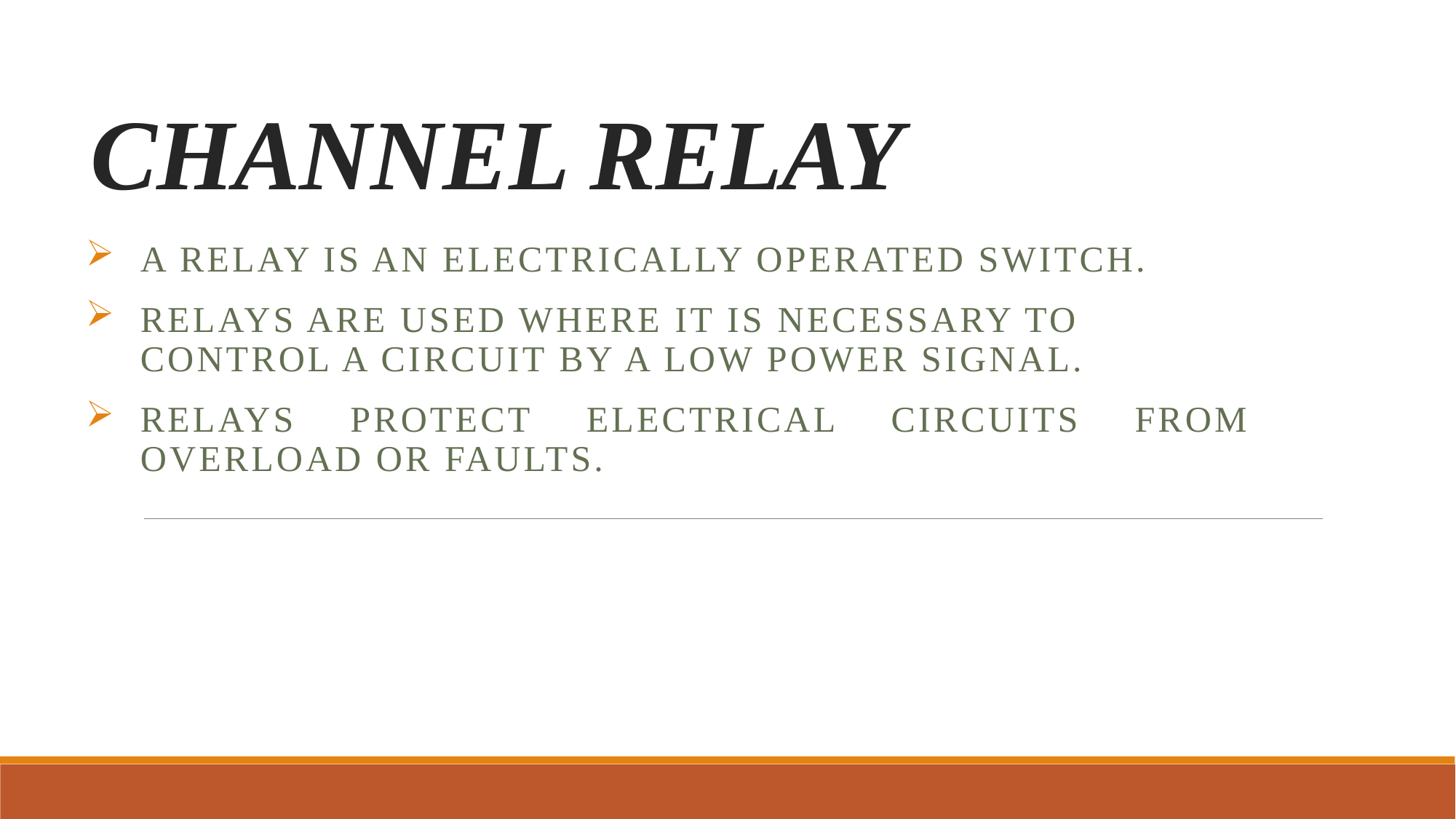

# CHANNEL RELAY
A relay is an electrically operated switch.
Relays are used where it is necessary to control a circuit by a low power signal.
Relays protect electrical circuits from overload or faults.